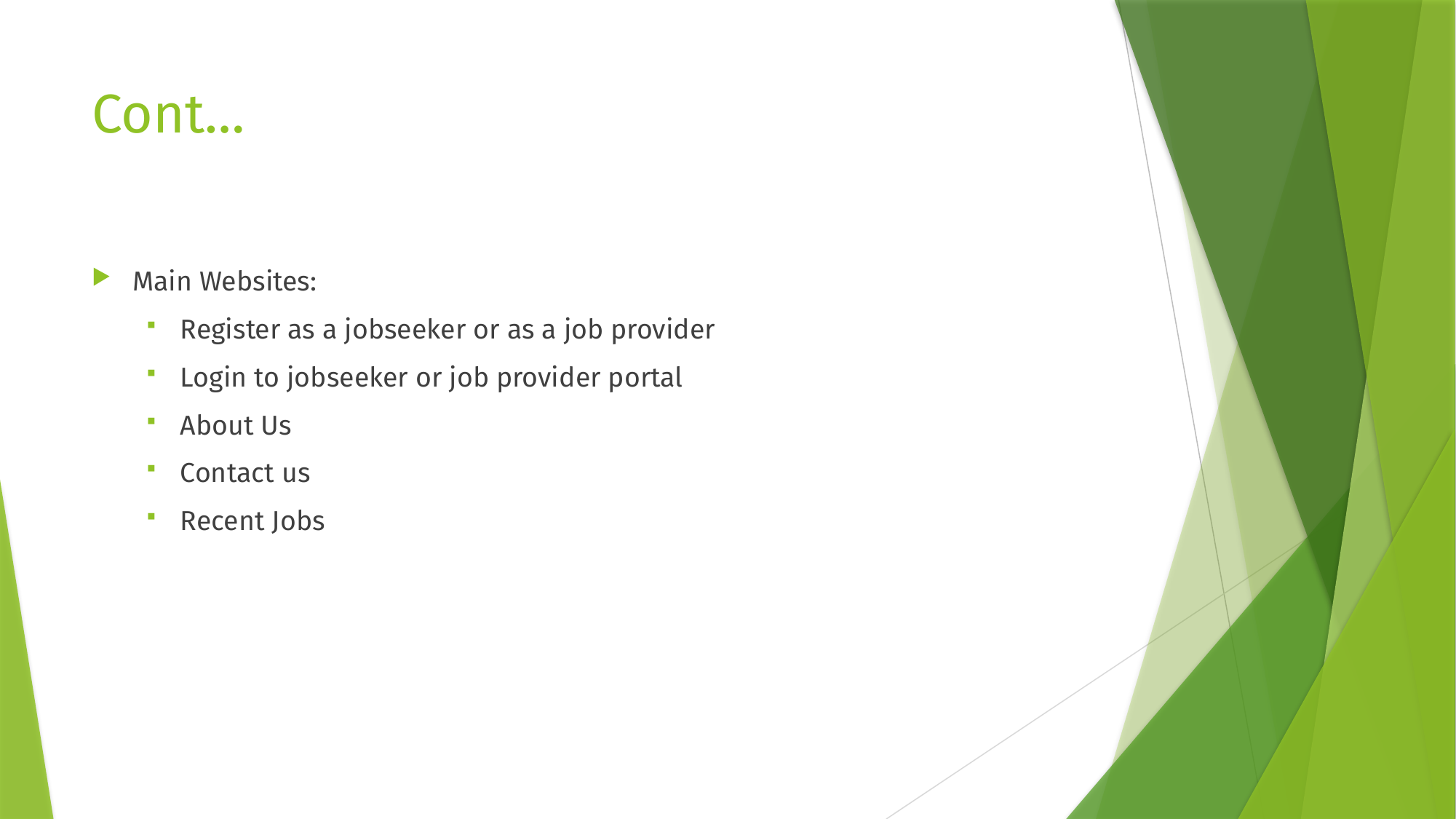

# Cont…
Main Websites:
Register as a jobseeker or as a job provider
Login to jobseeker or job provider portal
About Us
Contact us
Recent Jobs